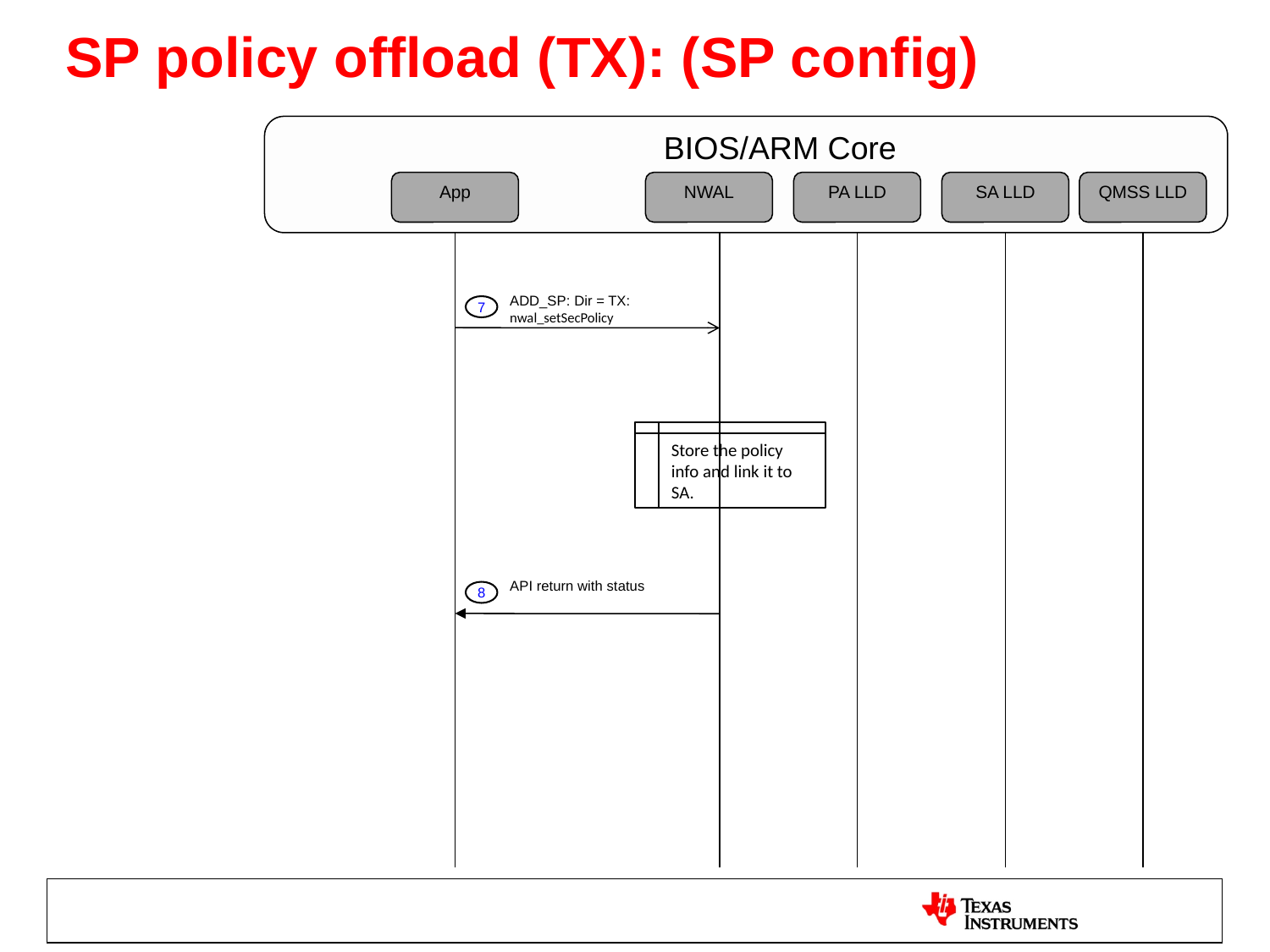

SP policy offload (TX): (SP config)
			BIOS/ARM Core
App
NWAL
PA LLD
SA LLD
QMSS LLD
ADD_SP: Dir = TX:
nwal_setSecPolicy
7
Store the policy info and link it to SA.
API return with status
8